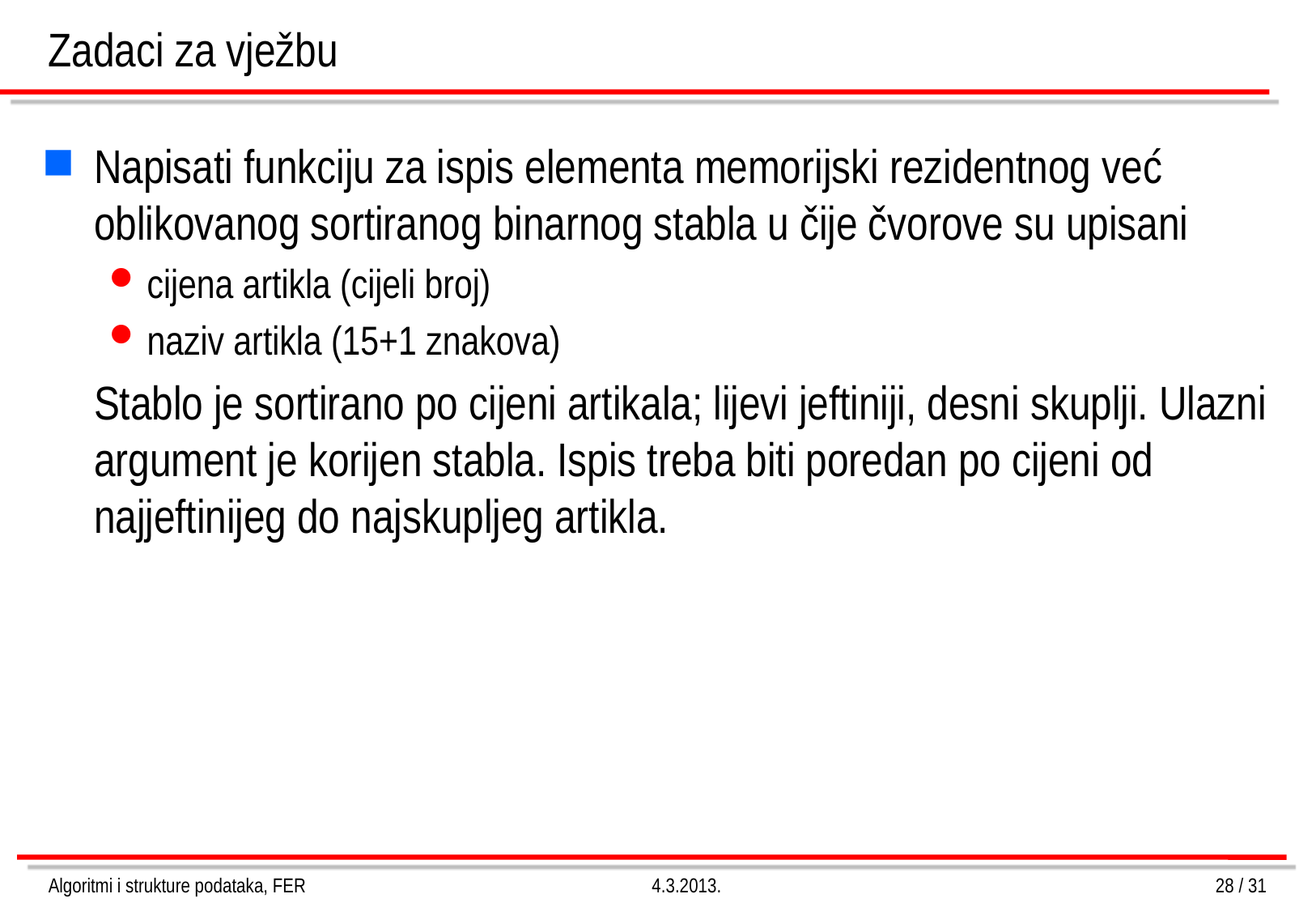

Zadaci za vježbu
Napisati funkciju za ispis elementa memorijski rezidentnog već oblikovanog sortiranog binarnog stabla u čije čvorove su upisani
cijena artikla (cijeli broj)
naziv artikla (15+1 znakova)
	Stablo je sortirano po cijeni artikala; lijevi jeftiniji, desni skuplji. Ulazni argument je korijen stabla. Ispis treba biti poredan po cijeni od najjeftinijeg do najskupljeg artikla.

Algoritmi i strukture podataka, FER
4.3.2013.
28 / 31